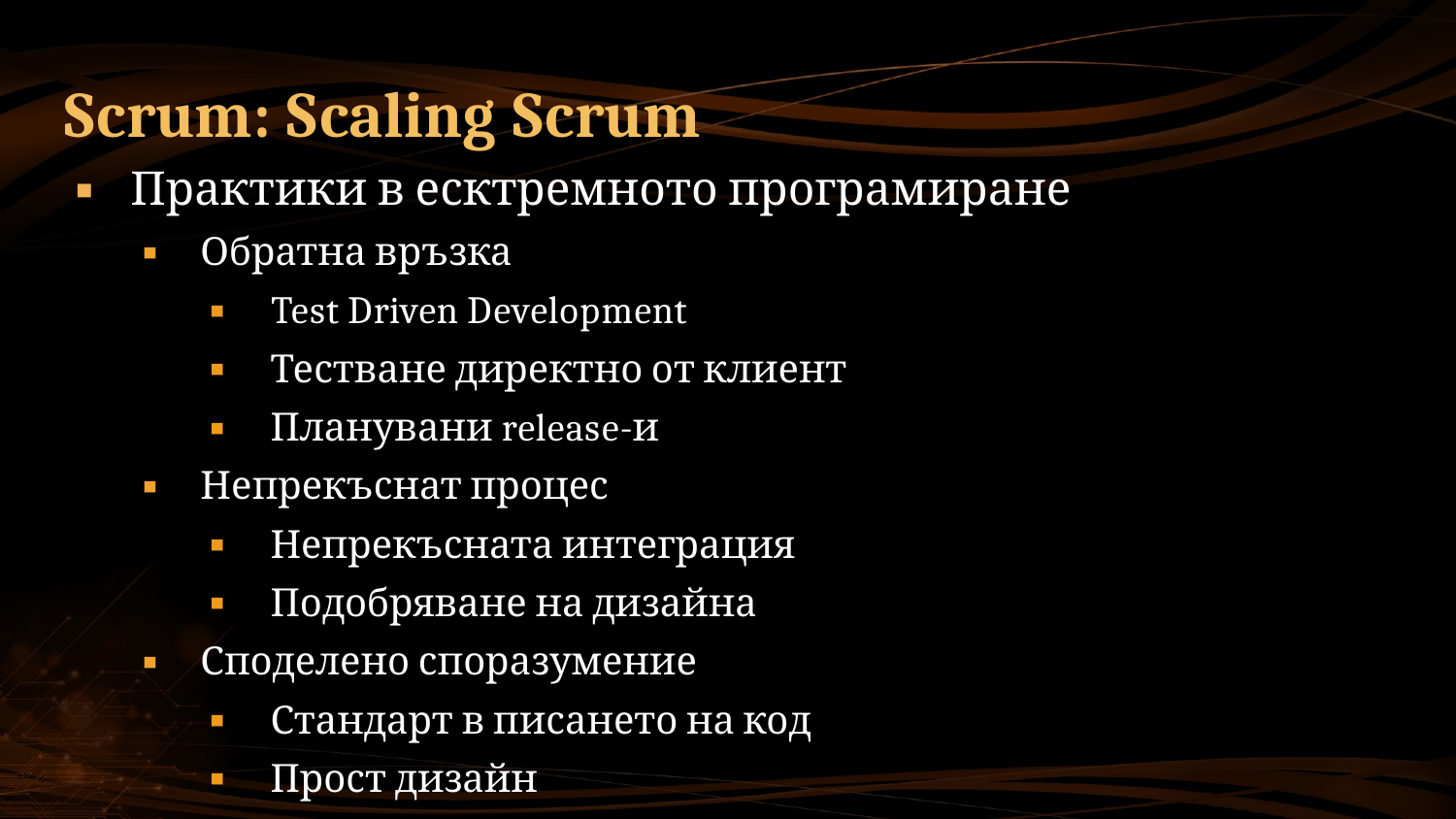

# Scrum: Scaling Scrum
Практики в есктремното програмиране
Обратна връзка
Test Driven Development
Тестване директно от клиент
Планувани release-и
Непрекъснат процес
Непрекъсната интеграция
Подобряване на дизайна
Споделено споразумение
Стандарт в писането на код
Прост дизайн